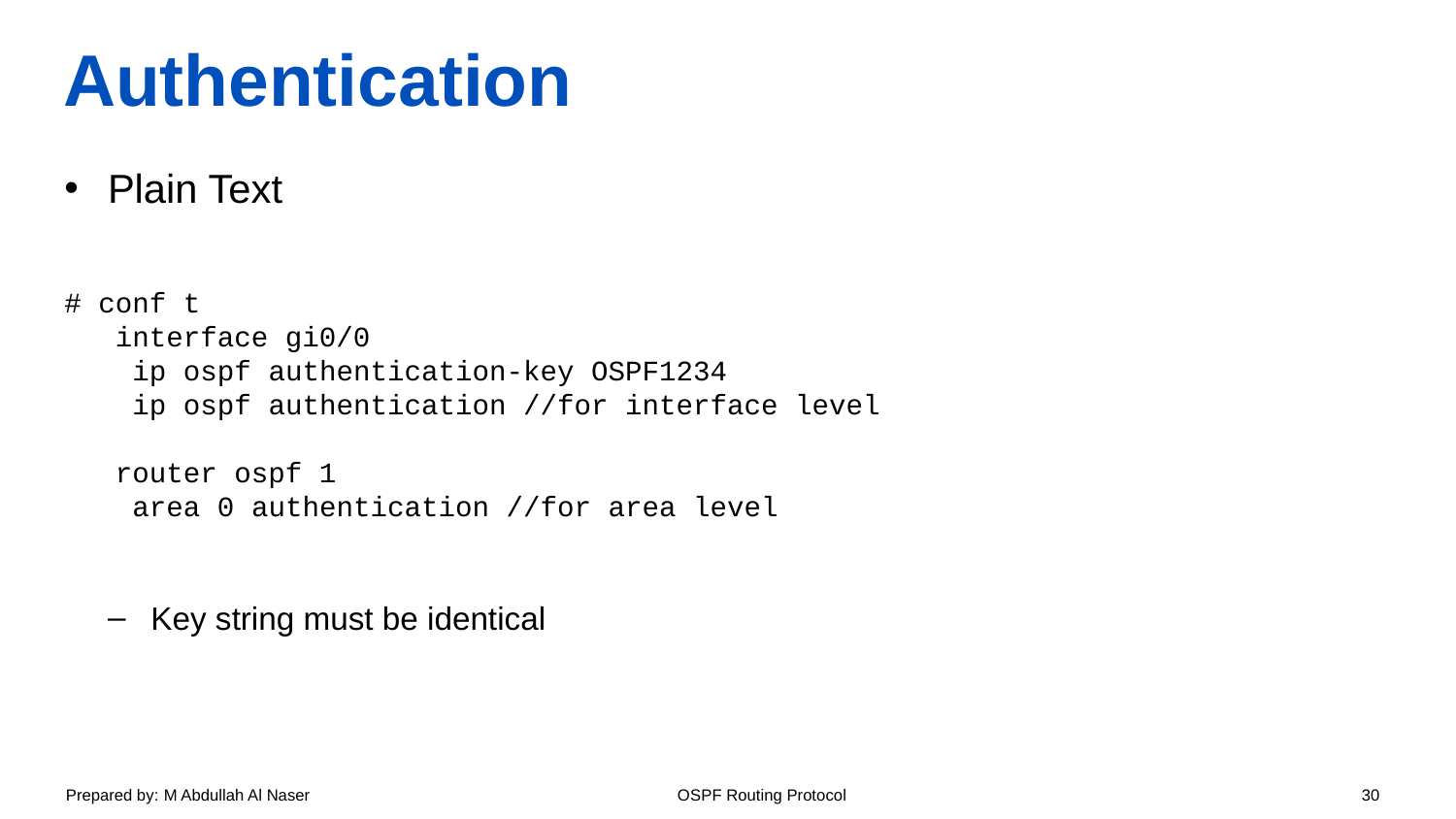

# Authentication
Plain Text

# conf t
   interface gi0/0
    ip ospf authentication-key OSPF1234
    ip ospf authentication //for interface level

   router ospf 1
    area 0 authentication //for area level

Key string must be identical